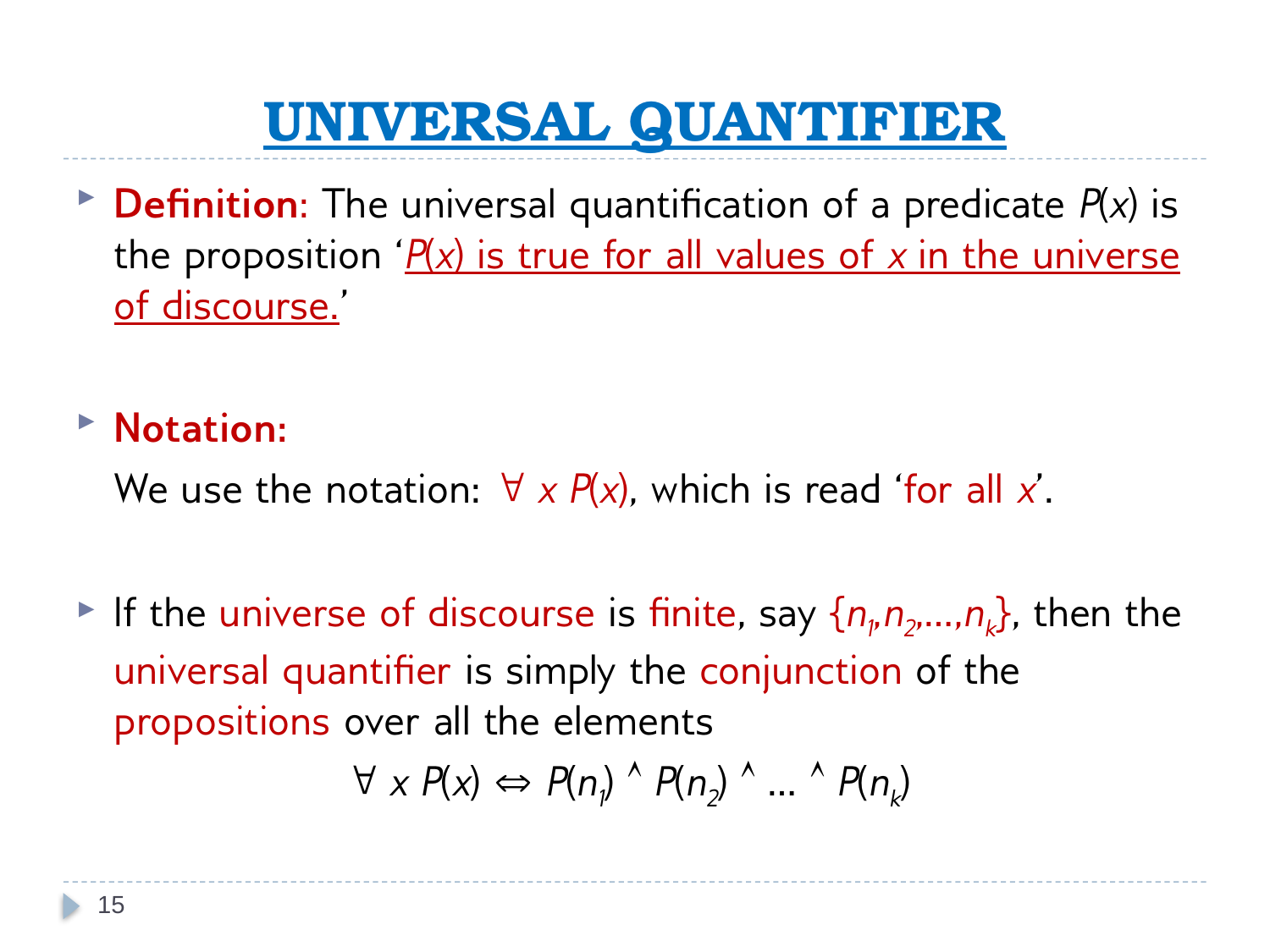

# UNIVERSAL QUANTIFIER
Definition: The universal quantification of a predicate P(x) is the proposition ‘P(x) is true for all values of x in the universe of discourse.’

Notation:
	We use the notation: ∀ x P(x), which is read ‘for all x’.

If the universe of discourse is finite, say {n1,n2,…,nk}, then the universal quantifier is simply the conjunction of the propositions over all the elements
∀ x P(x) ⇔ P(n1) ∧ P(n2) ∧ … ∧ P(nk)

15